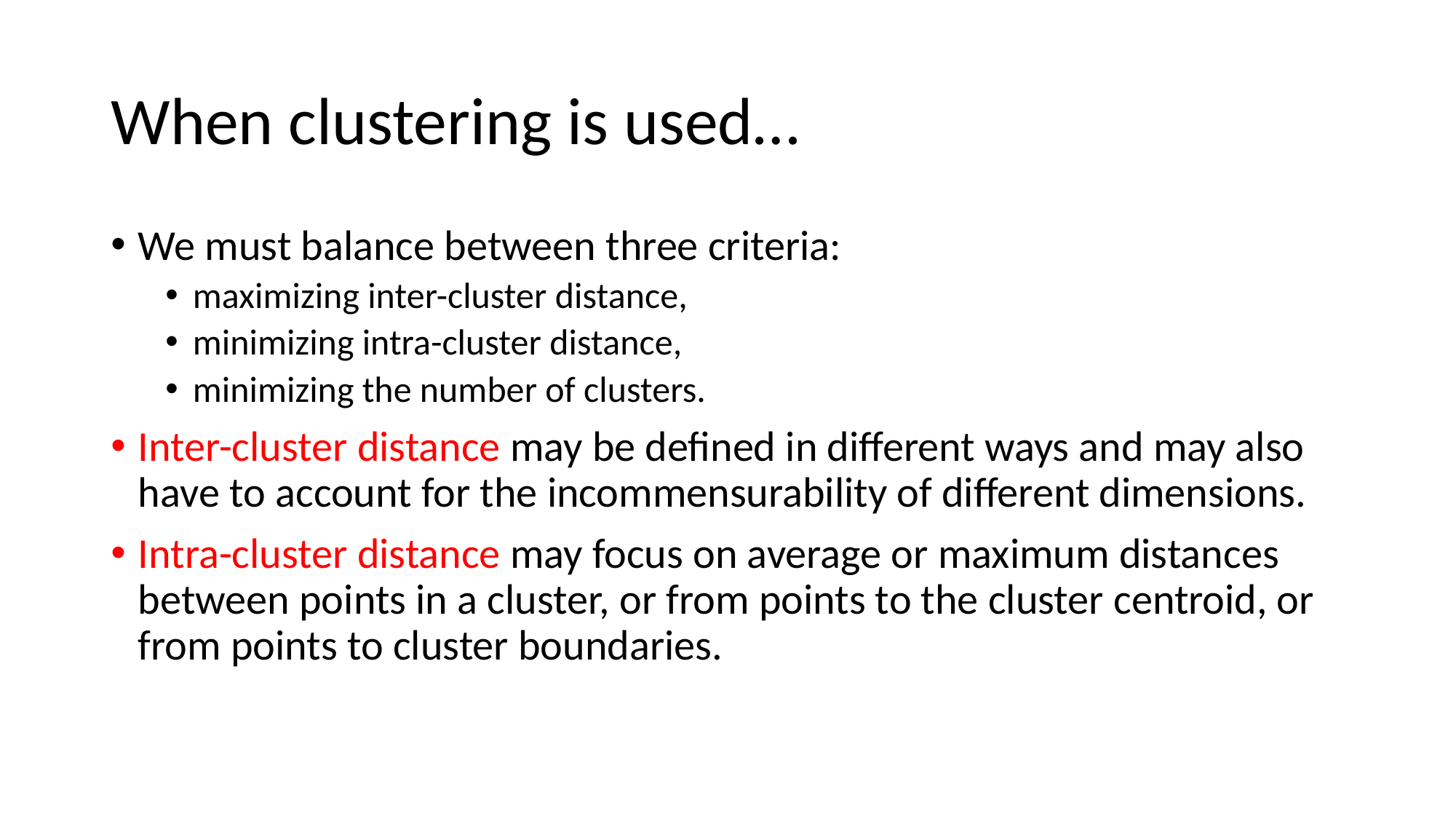

# When clustering is used…
We must balance between three criteria:
maximizing inter-cluster distance,
minimizing intra-cluster distance,
minimizing the number of clusters.
Inter-cluster distance may be defined in different ways and may also have to account for the incommensurability of different dimensions.
Intra-cluster distance may focus on average or maximum distances between points in a cluster, or from points to the cluster centroid, or from points to cluster boundaries.